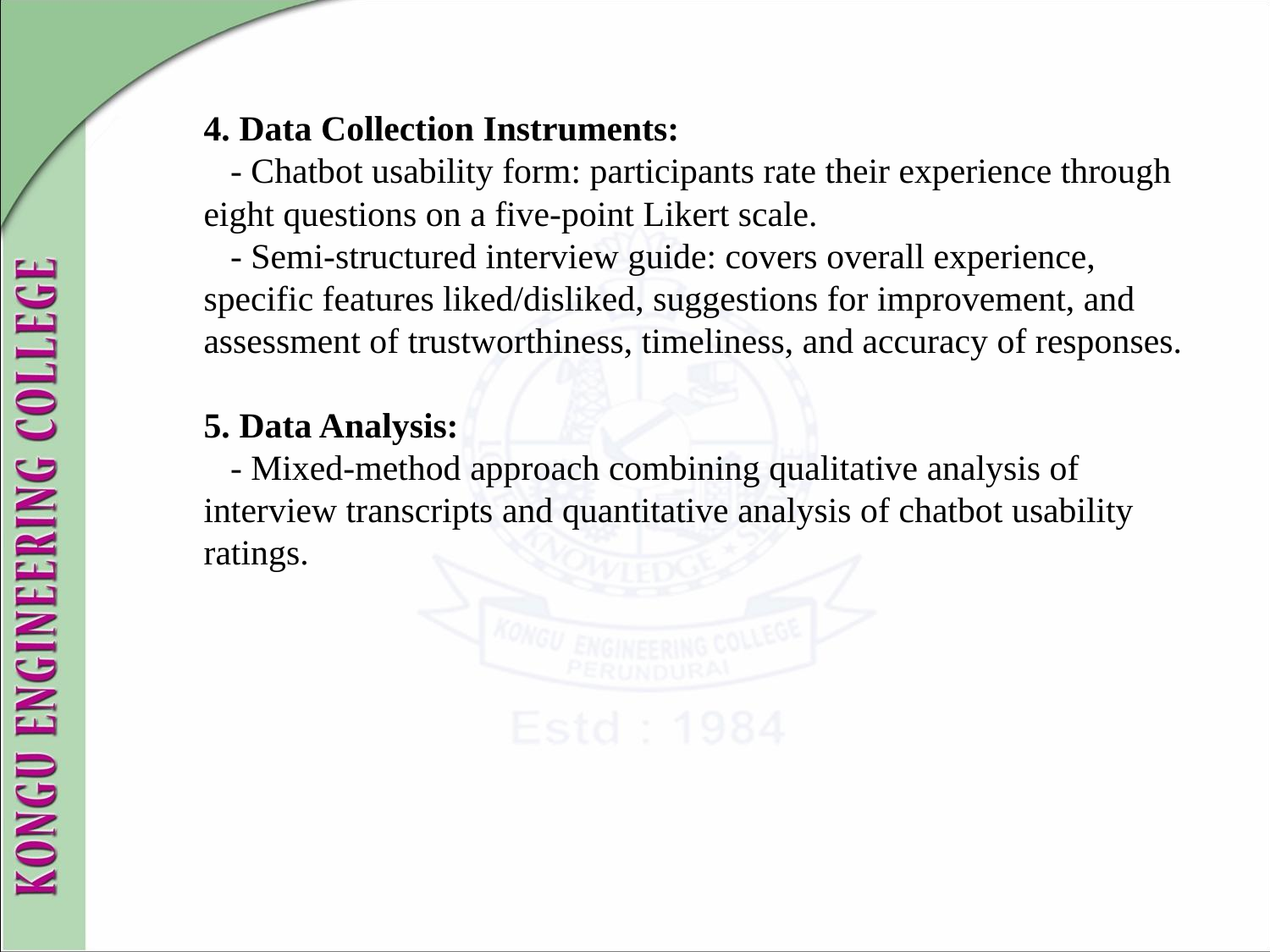

4. Data Collection Instruments:
   - Chatbot usability form: participants rate their experience through eight questions on a five-point Likert scale.
   - Semi-structured interview guide: covers overall experience, specific features liked/disliked, suggestions for improvement, and assessment of trustworthiness, timeliness, and accuracy of responses.

5. Data Analysis:
   - Mixed-method approach combining qualitative analysis of interview transcripts and quantitative analysis of chatbot usability ratings.